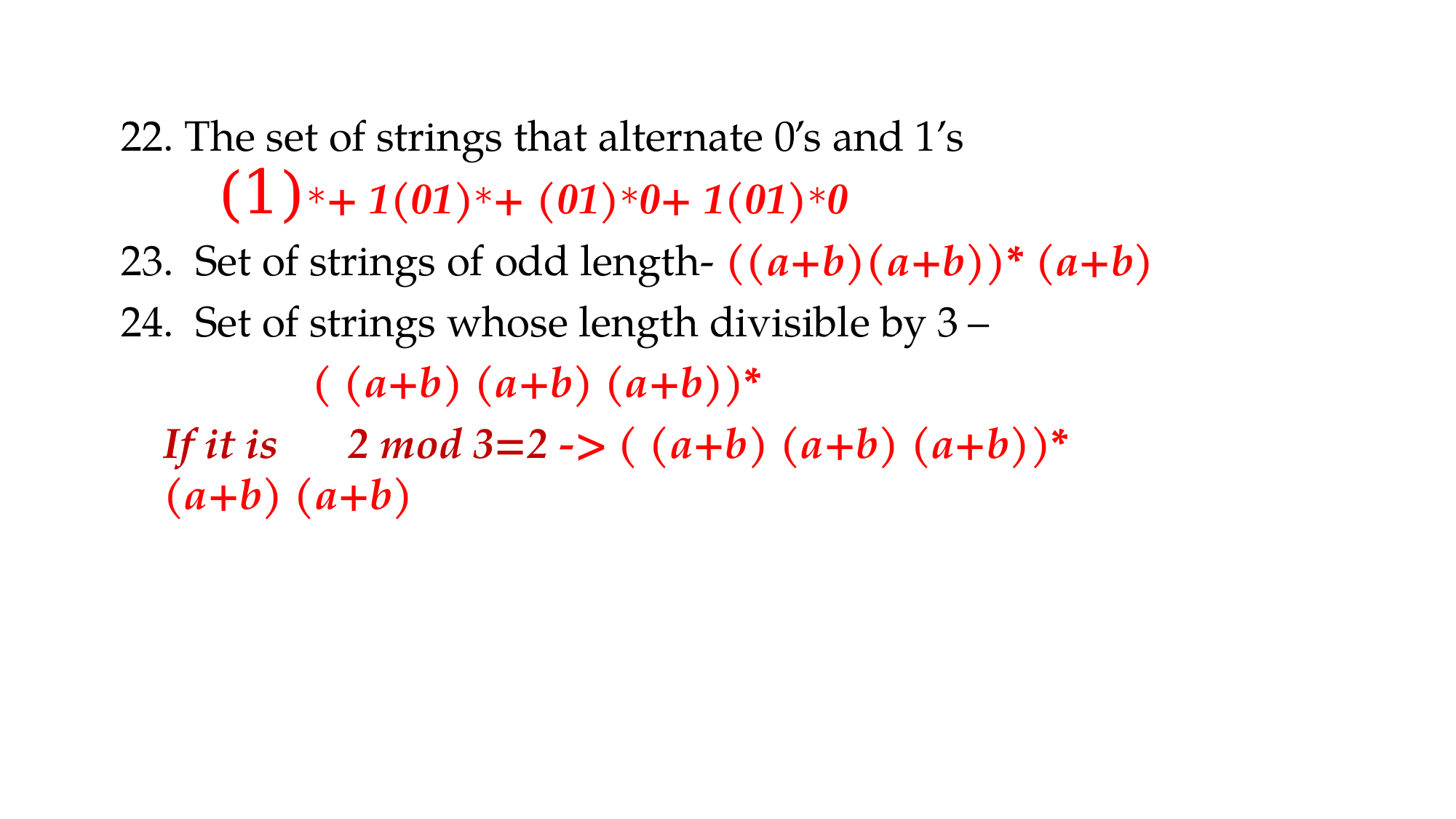

The set of strings that alternate 0’s and 1’s
∗+ 1(01)∗+ (01)∗0+ 1(01)∗0
Set of strings of odd length- ((a+b)(a+b))* (a+b)
Set of strings whose length divisible by 3 –
( (a+b) (a+b) (a+b))*
If it is	2 mod 3=2 ->	( (a+b) (a+b) (a+b))* (a+b) (a+b)